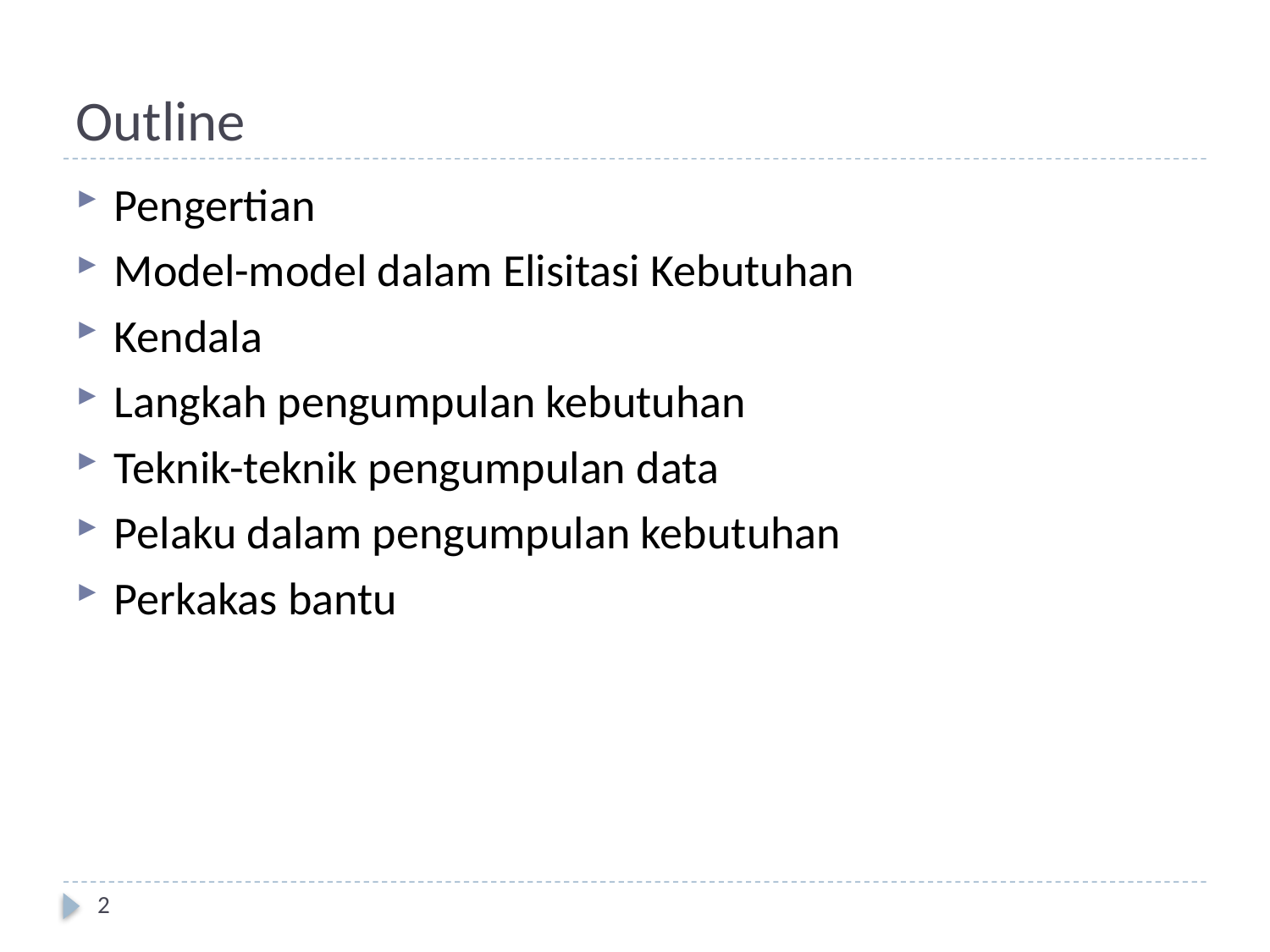

# Outline
Pengertian
Model-model dalam Elisitasi Kebutuhan
Kendala
Langkah pengumpulan kebutuhan
Teknik-teknik pengumpulan data
Pelaku dalam pengumpulan kebutuhan
Perkakas bantu

2